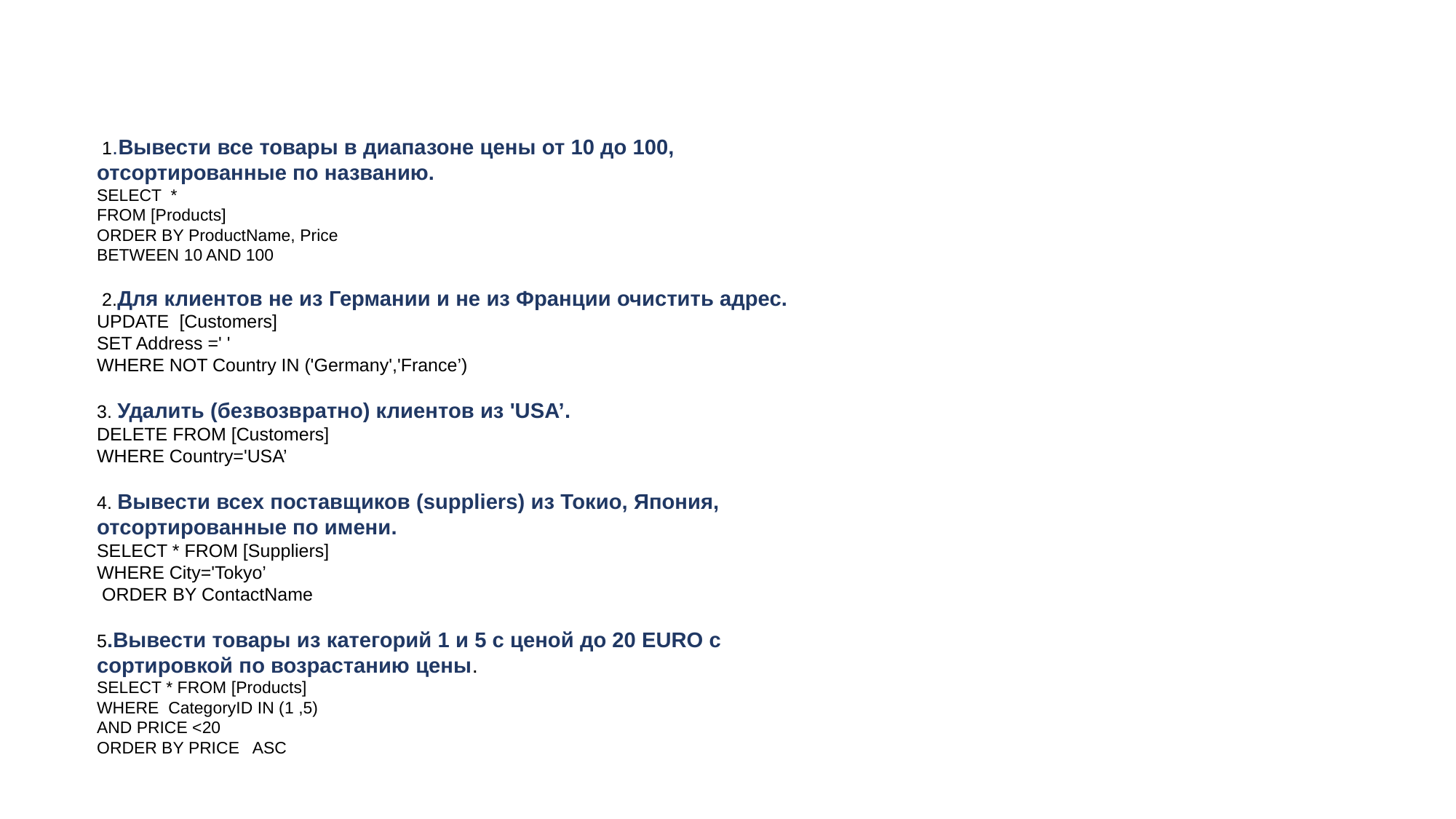

1.Вывести все товары в диапазоне цены от 10 до 100, отсортированные по названию.
SELECT  *
FROM [Products]
ORDER BY ProductName, Price
BETWEEN 10 AND 100

 2.Для клиентов не из Германии и не из Франции очистить адрес.
UPDATE  [Customers]
SET Address =' '
WHERE NOT Country IN ('Germany','France’)

3. Удалить (безвозвратно) клиентов из 'USA’.
DELETE FROM [Customers]
WHERE Country='USA’

4. Вывести всех поставщиков (suppliers) из Токио, Япония, отсортированные по имени.
SELECT * FROM [Suppliers]
WHERE City='Tokyo’
 ORDER BY ContactName

5.Вывести товары из категорий 1 и 5 с ценой до 20 EURO с сортировкой по возрастанию цены.
SELECT * FROM [Products]
WHERE  CategoryID IN (1 ,5)
AND PRICE <20
ORDER BY PRICE   ASC